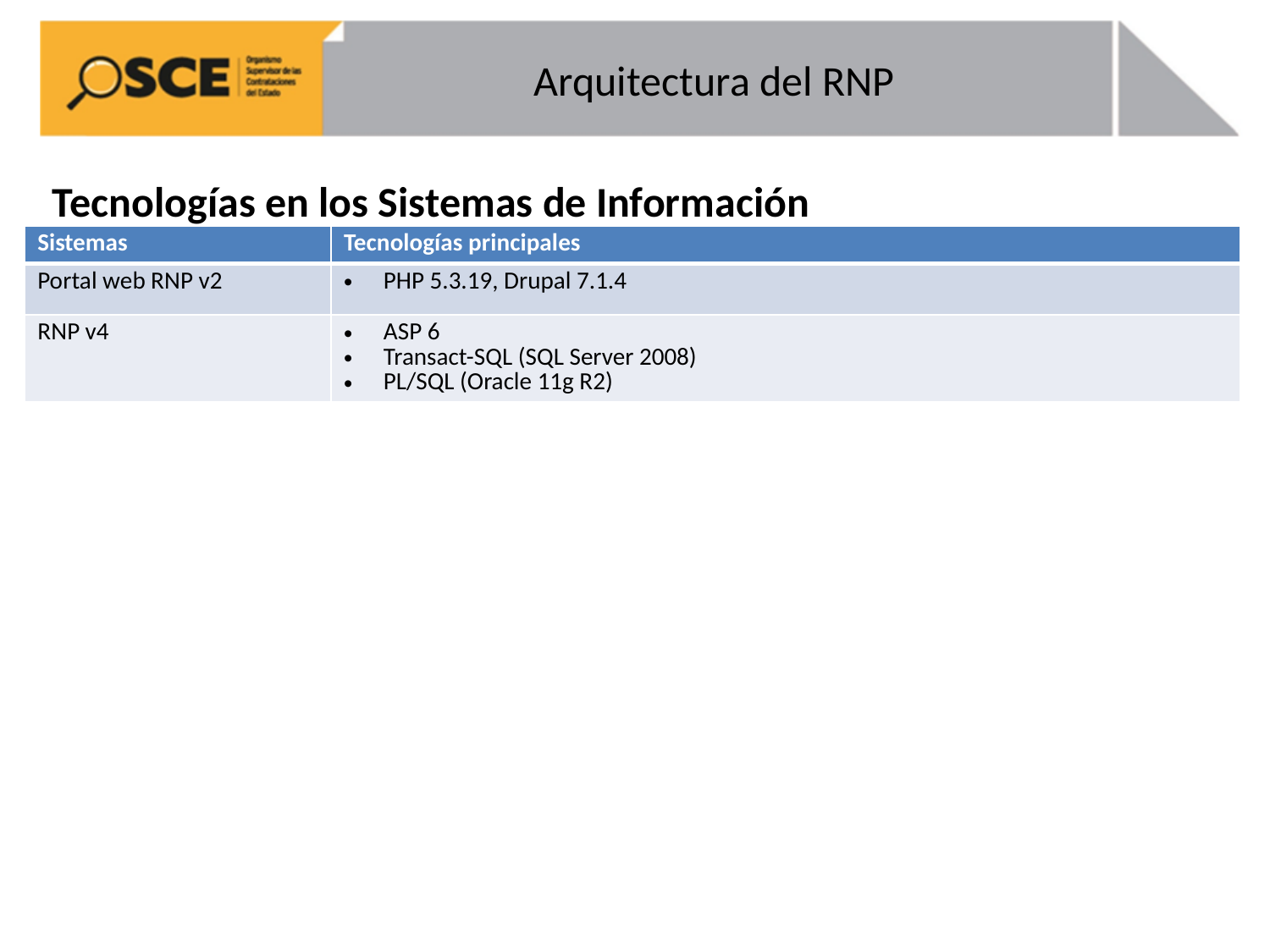

# Arquitectura del RNP
Tecnologías en los Sistemas de Información
| Sistemas | Tecnologías principales |
| --- | --- |
| Portal web RNP v2 | PHP 5.3.19, Drupal 7.1.4 |
| RNP v4 | ASP 6 Transact-SQL (SQL Server 2008) PL/SQL (Oracle 11g R2) |